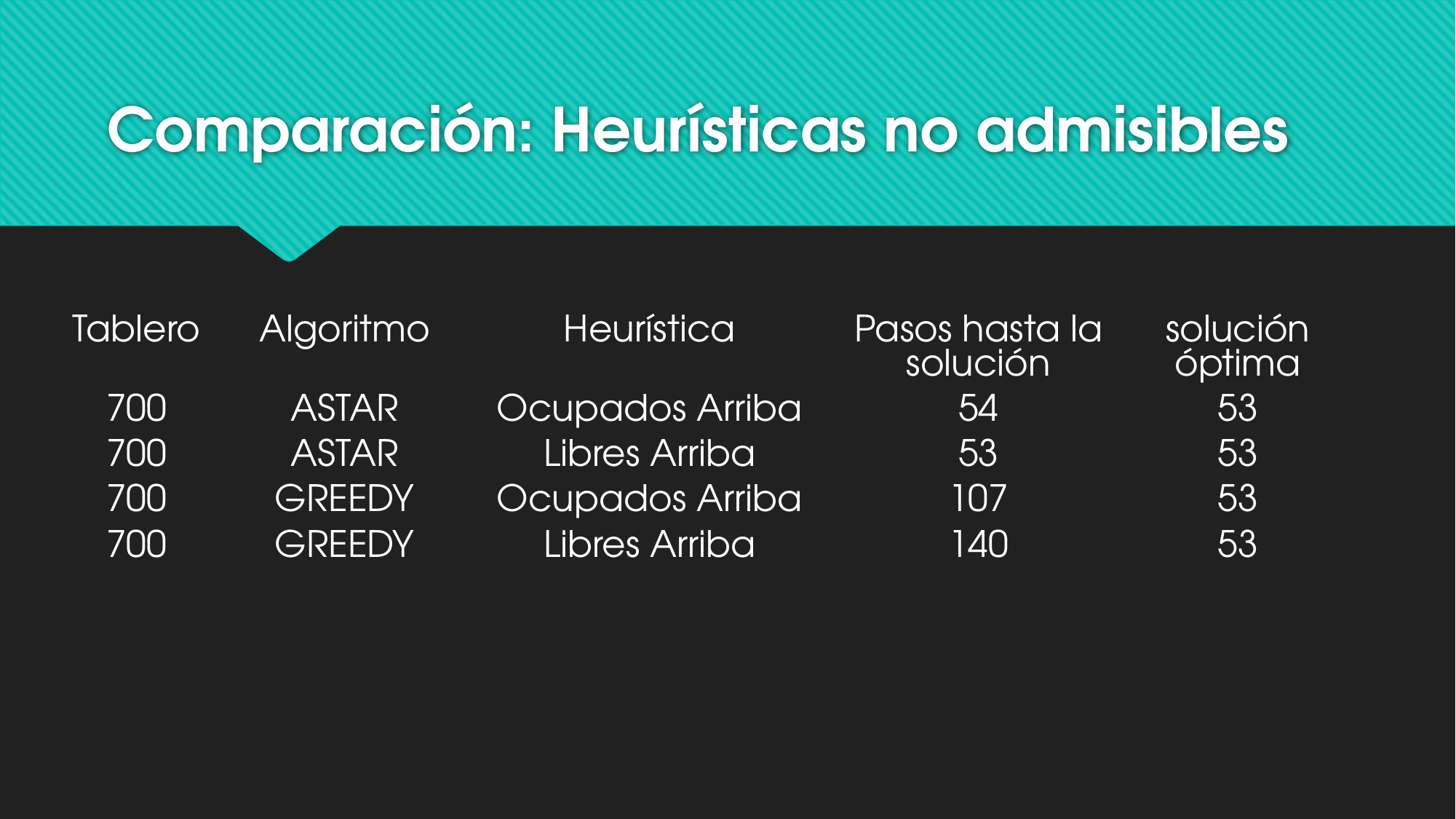

# Comparación: Heurísticas no admisibles
| Tablero | Algoritmo | Heurística | Pasos hasta la solución | solución óptima |
| --- | --- | --- | --- | --- |
| 700 | ASTAR | Ocupados Arriba | 54 | 53 |
| 700 | ASTAR | Libres Arriba | 53 | 53 |
| 700 | GREEDY | Ocupados Arriba | 107 | 53 |
| 700 | GREEDY | Libres Arriba | 140 | 53 |